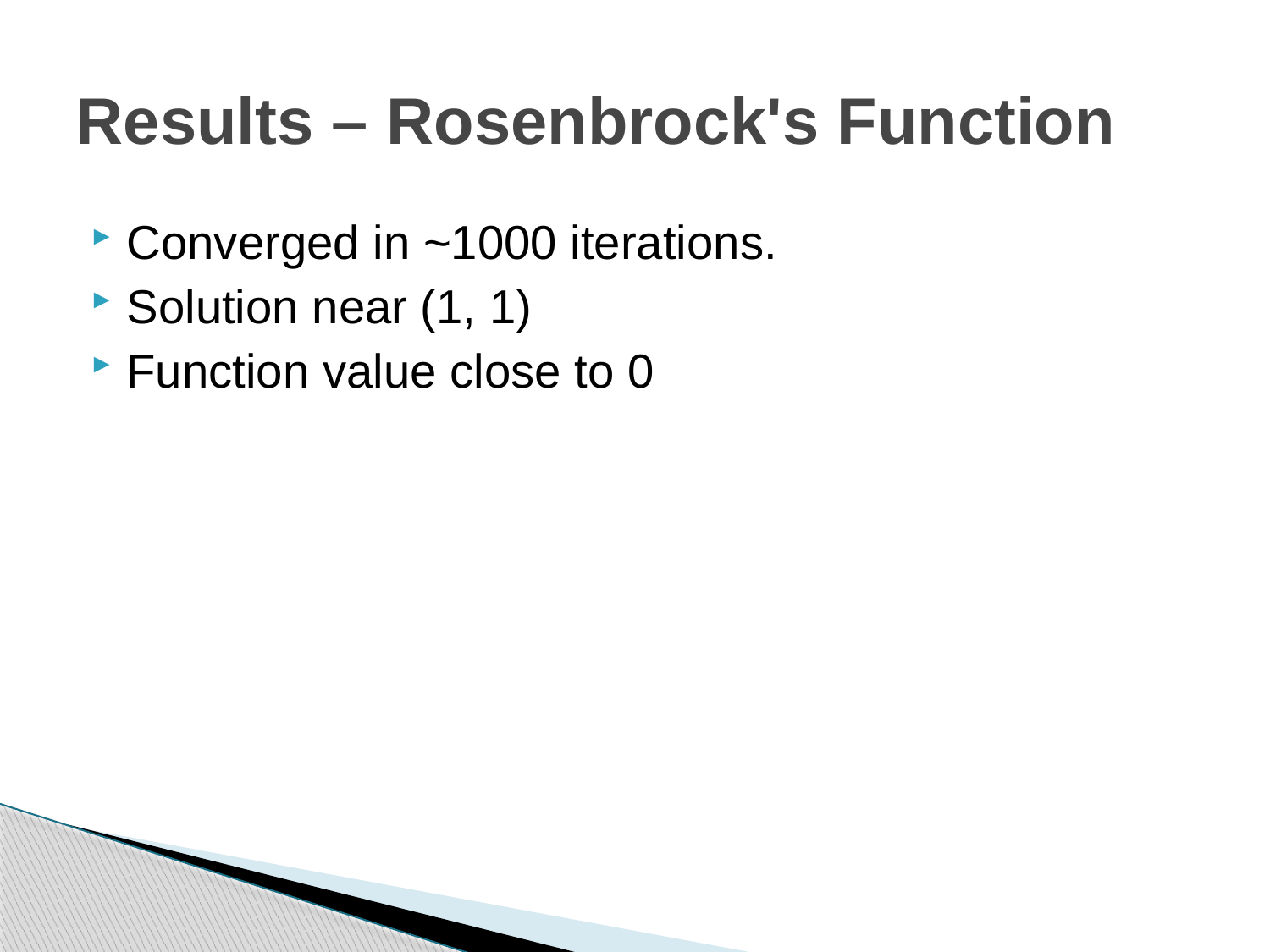

# Results – Rosenbrock's Function
Converged in ~1000 iterations.
Solution near (1, 1)
Function value close to 0